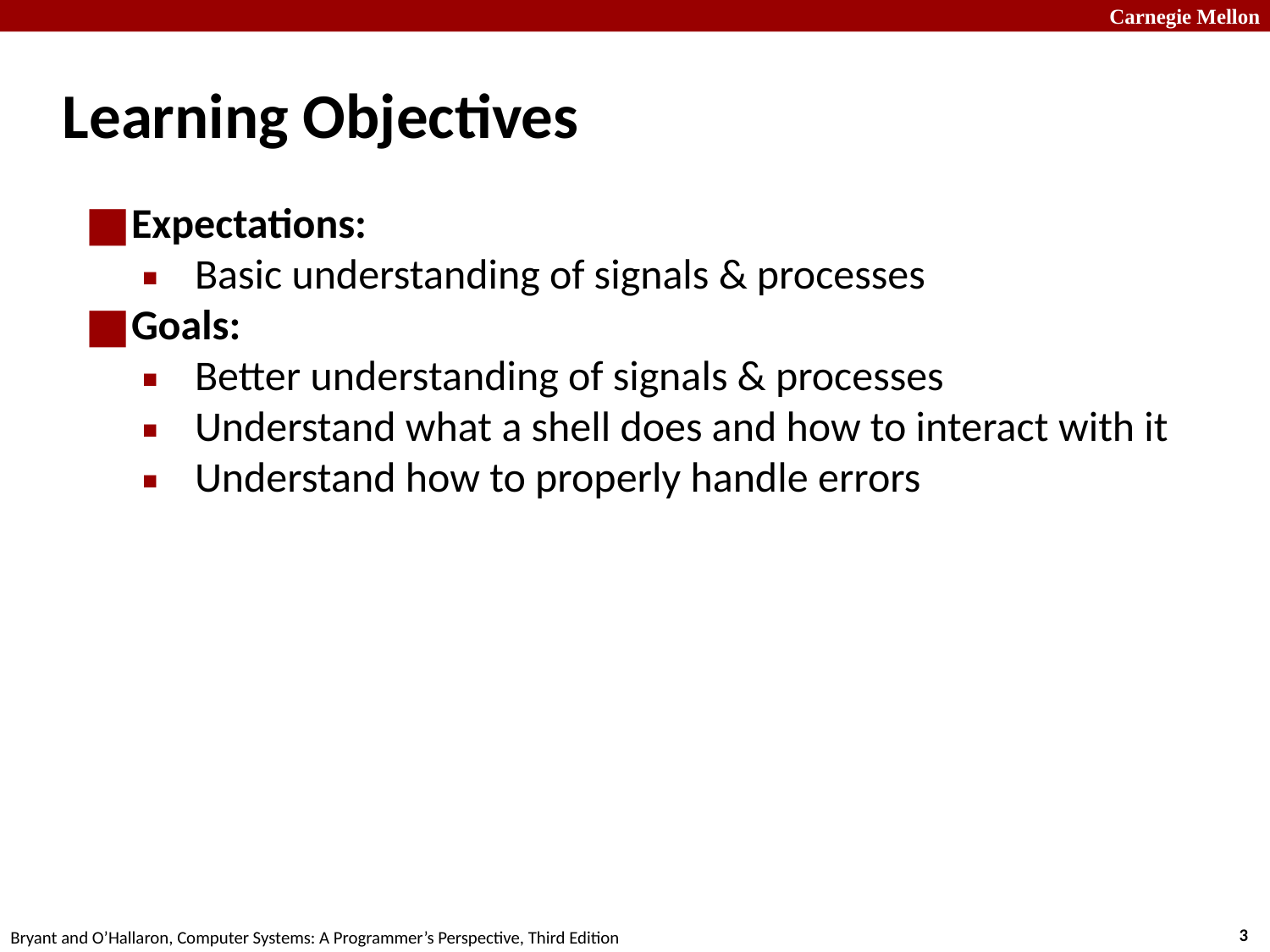

# Learning Objectives
Expectations:
Basic understanding of signals & processes
Goals:
Better understanding of signals & processes
Understand what a shell does and how to interact with it
Understand how to properly handle errors